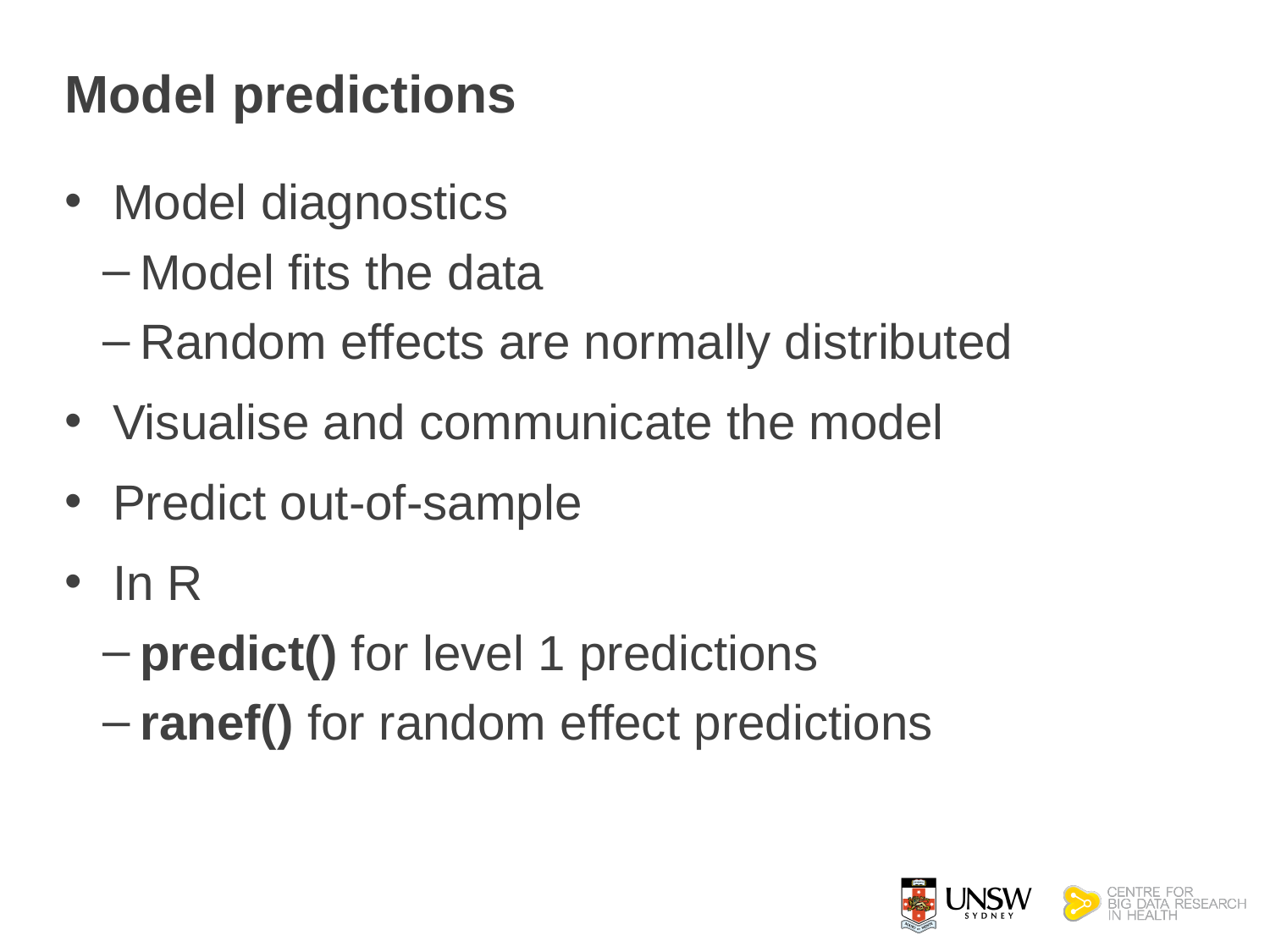

# Model predictions
Model diagnostics
Model fits the data
Random effects are normally distributed
Visualise and communicate the model
Predict out-of-sample
In R
predict() for level 1 predictions
ranef() for random effect predictions